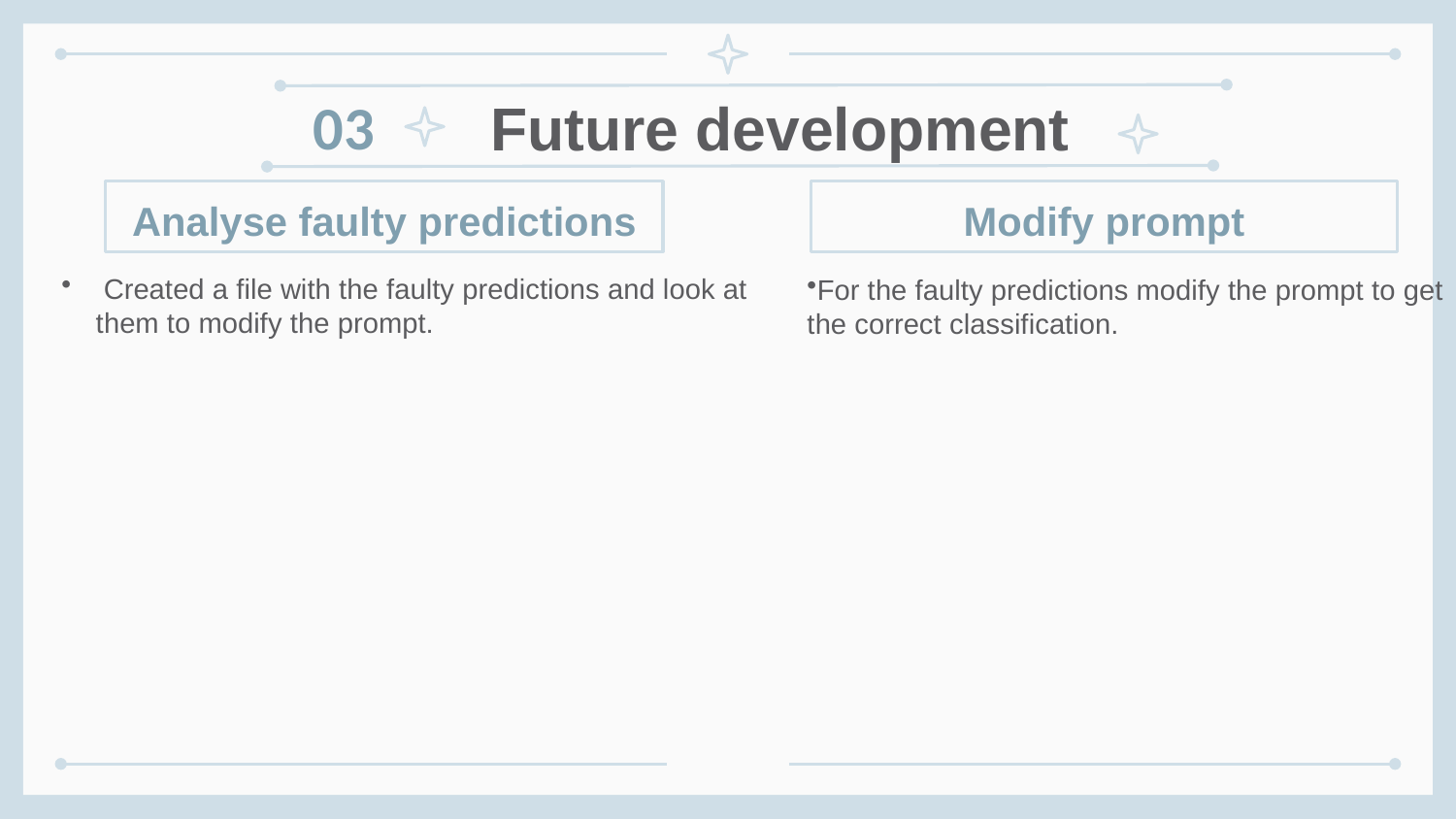

# Future development
03

Analyse faulty predictions
Modify prompt
For the faulty predictions modify the prompt to get the correct classification.
 Created a file with the faulty predictions and look at them to modify the prompt.